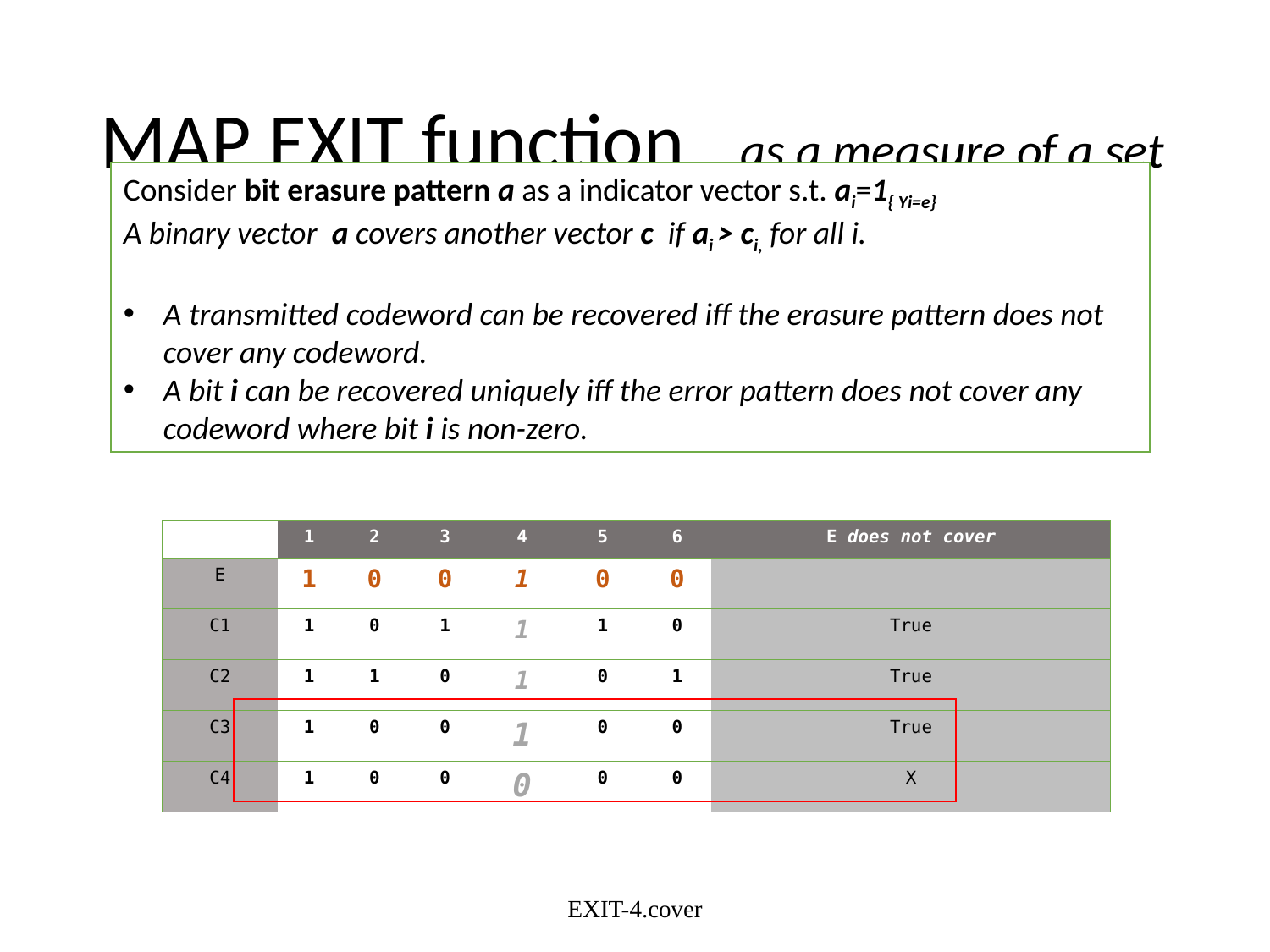

# MAP EXIT function ...as a measure of a set
Consider bit erasure pattern a as a indicator vector s.t. ai=1{ Yi=e}
A binary vector  a covers another vector c  if ai > ci, for all i.

A transmitted codeword can be recovered iff the erasure pattern does not cover any codeword.
A bit i can be recovered uniquely iff the error pattern does not cover any codeword where bit i is non-zero.
|  | 1 | 2 | 3 | 4 | 5 | 6 | E does not cover |
| --- | --- | --- | --- | --- | --- | --- | --- |
| E | 1 | 0 | 0 | 1 | 0 | 0 |  |
| C1 | 1 | 0 | 1 | 1 | 1 | 0 | True |
| C2 | 1 | 1 | 0 | 1 | 0 | 1 | True |
| C3 | 1 | 0 | 0 | 1 | 0 | 0 | True |
| C4 | 1 | 0 | 0 | 0 | 0 | 0 | X |

EXIT-4.cover
8